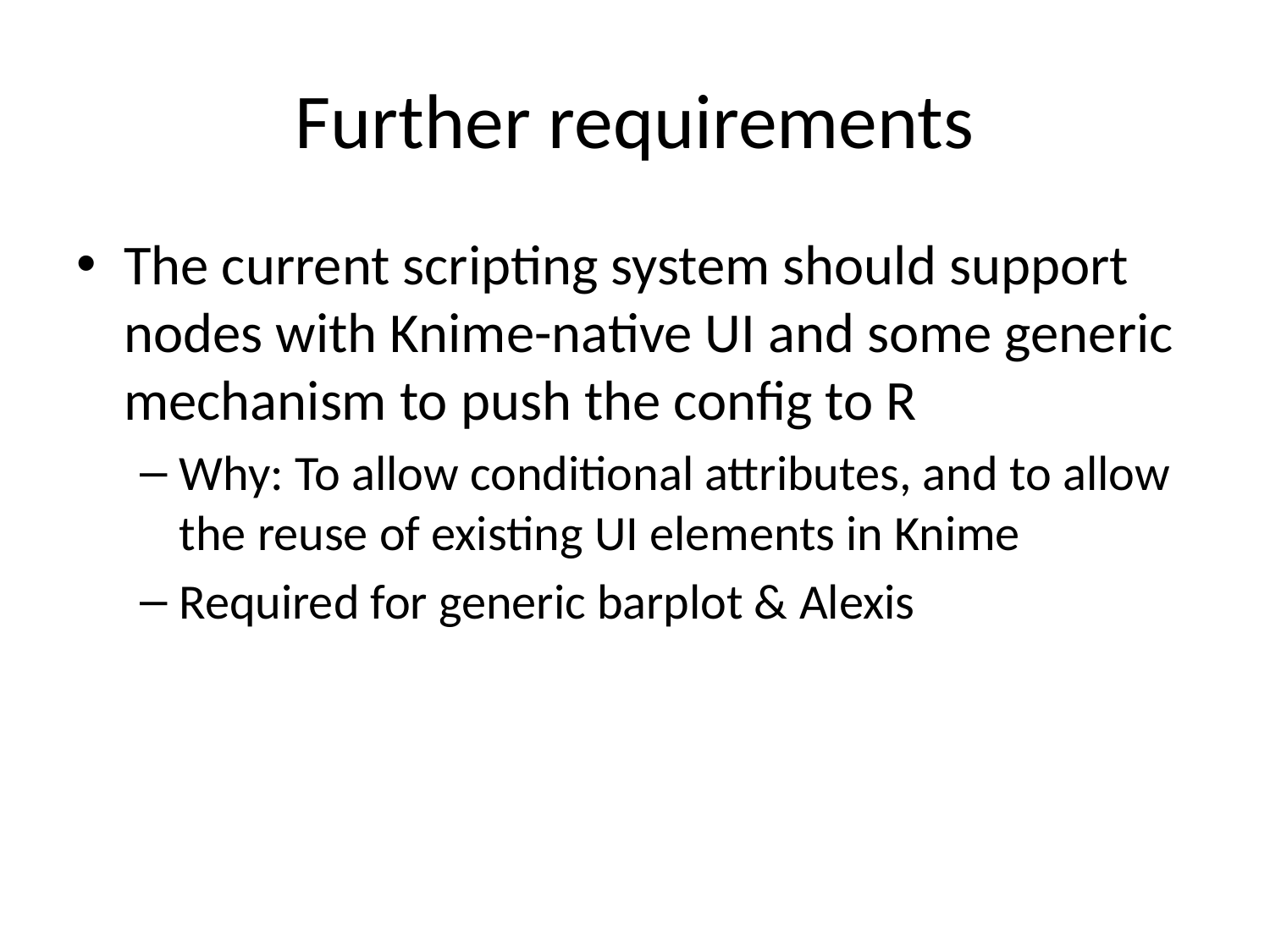

# Further requirements
The current scripting system should support nodes with Knime-native UI and some generic mechanism to push the config to R
Why: To allow conditional attributes, and to allow the reuse of existing UI elements in Knime
Required for generic barplot & Alexis